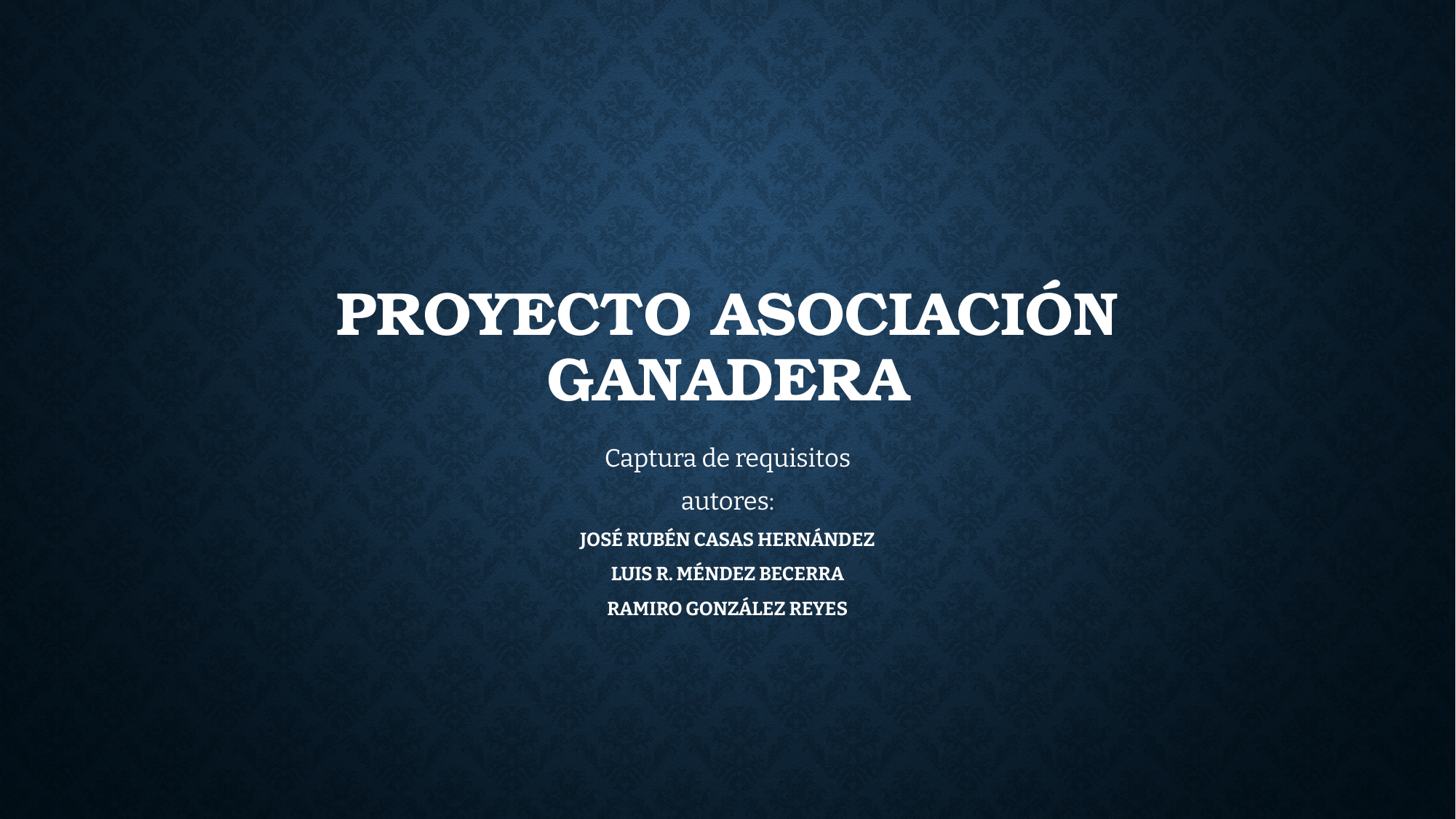

# Proyecto Asociación Ganadera
Captura de requisitos
autores:
JOSÉ RUBÉN CASAS HERNÁNDEZ
LUIS R. MÉNDEZ BECERRA
RAMIRO GONZÁLEZ REYES